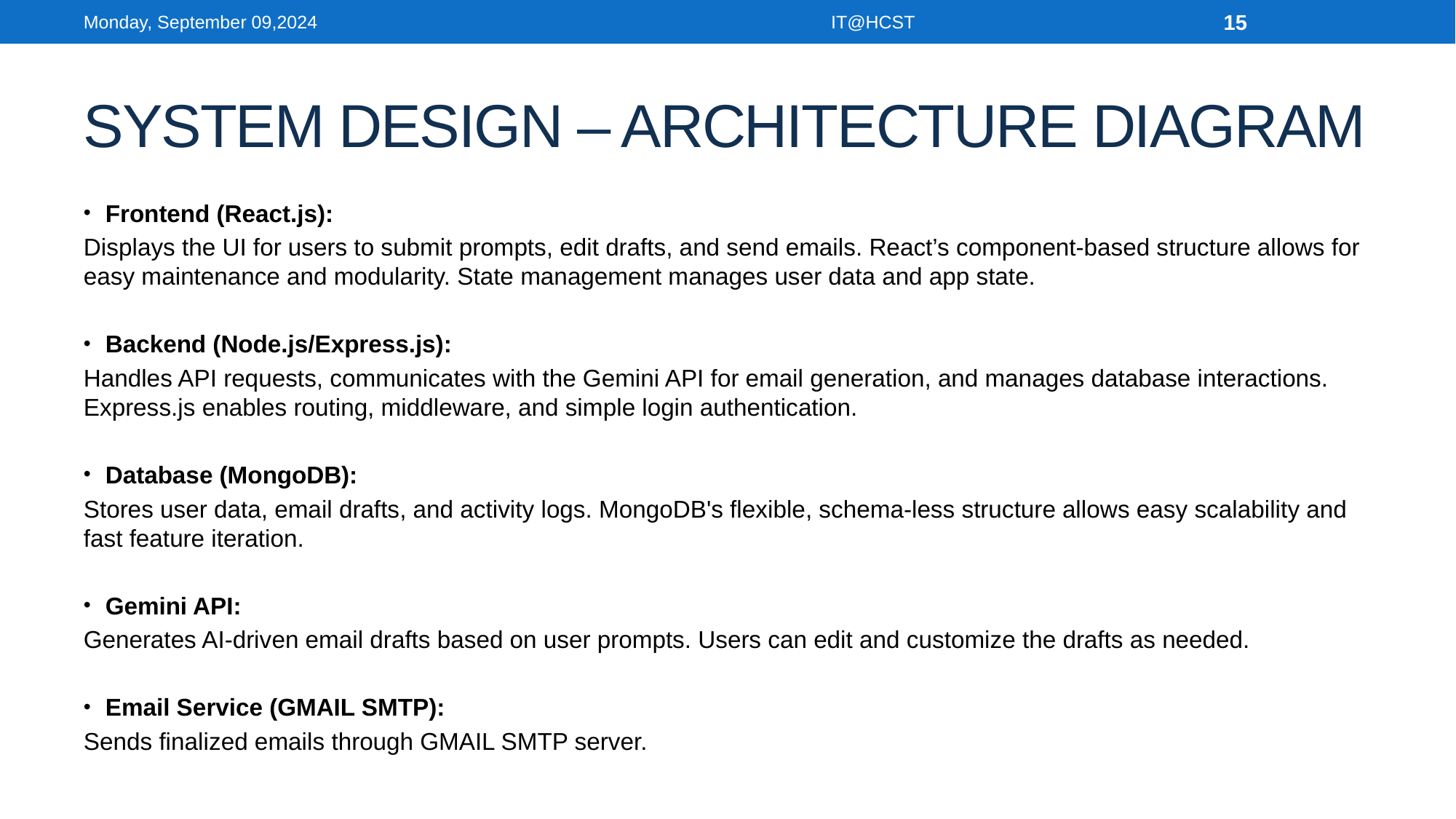

Monday, September 09,2024
IT@HCST
15
# SYSTEM DESIGN – ARCHITECTURE DIAGRAM
Frontend (React.js):
Displays the UI for users to submit prompts, edit drafts, and send emails. React’s component-based structure allows for easy maintenance and modularity. State management manages user data and app state.

Backend (Node.js/Express.js):
Handles API requests, communicates with the Gemini API for email generation, and manages database interactions. Express.js enables routing, middleware, and simple login authentication.

Database (MongoDB):
Stores user data, email drafts, and activity logs. MongoDB's flexible, schema-less structure allows easy scalability and fast feature iteration.

Gemini API:
Generates AI-driven email drafts based on user prompts. Users can edit and customize the drafts as needed.

Email Service (GMAIL SMTP):
Sends finalized emails through GMAIL SMTP server.